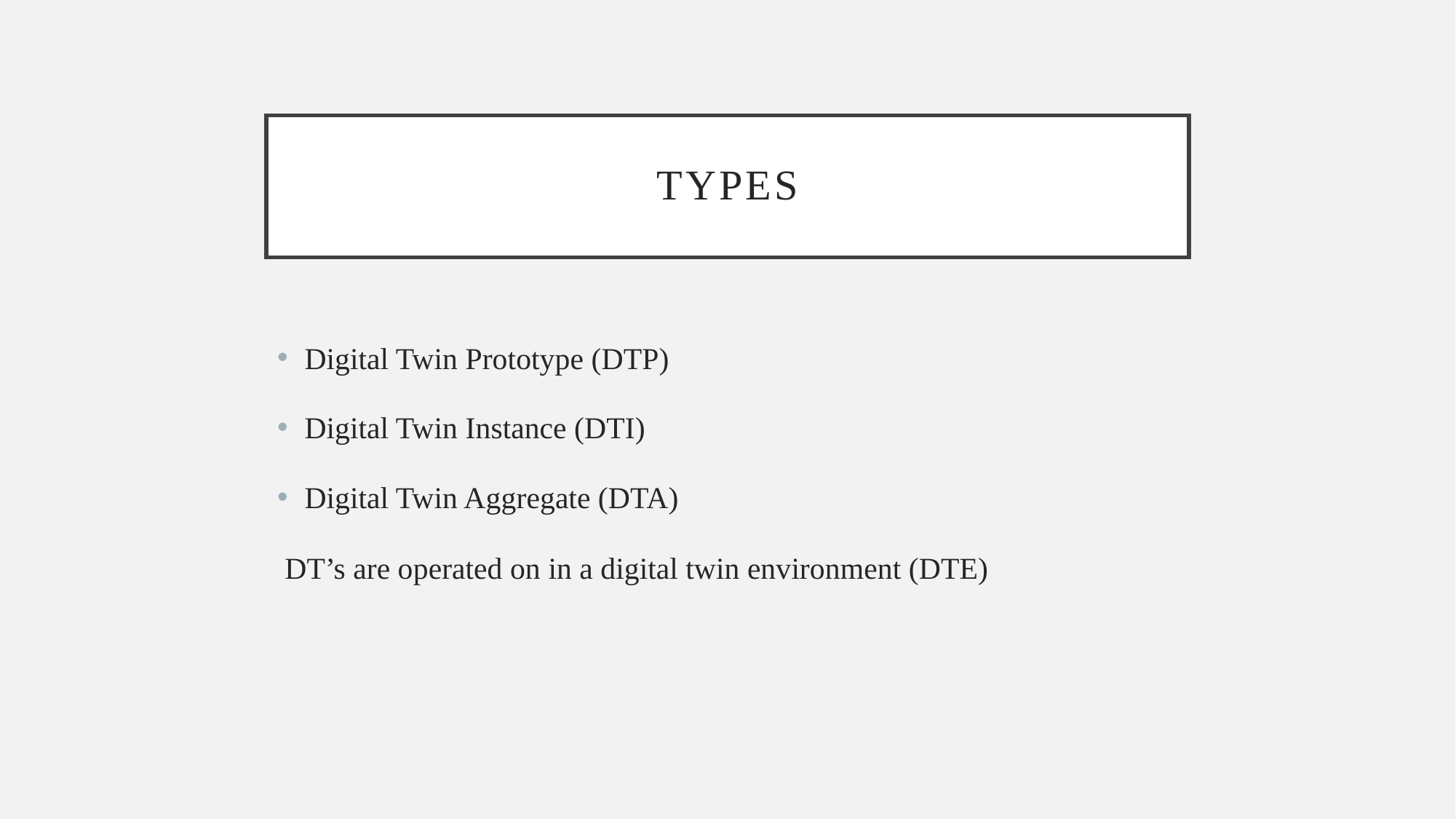

# TYPES
Digital Twin Prototype (DTP)
Digital Twin Instance (DTI)
Digital Twin Aggregate (DTA)
 DT’s are operated on in a digital twin environment (DTE)